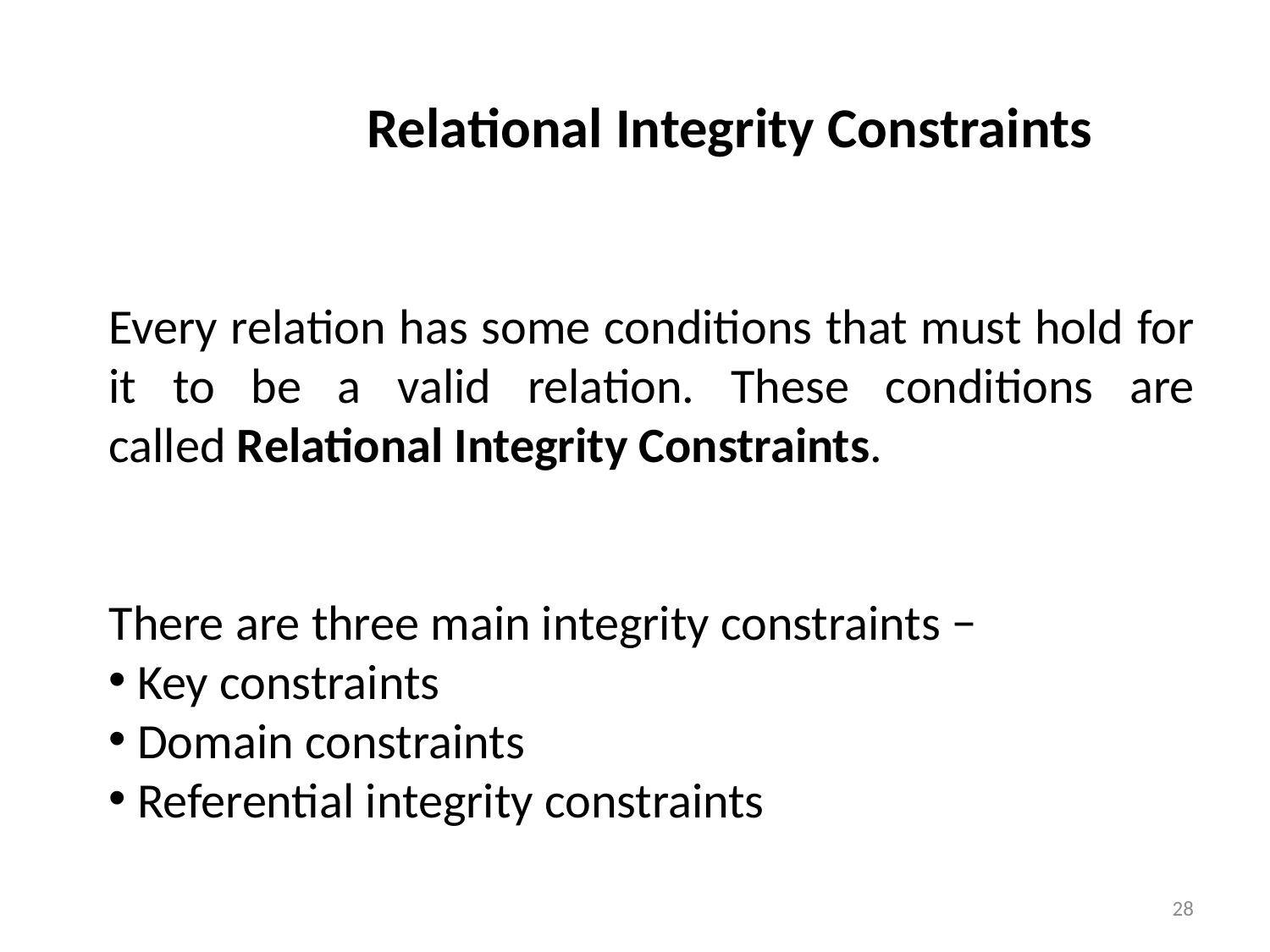

#
Relational Integrity Constraints

Every relation has some conditions that must hold for it to be a valid relation. These conditions are called Relational Integrity Constraints.

There are three main integrity constraints −
 Key constraints
 Domain constraints
 Referential integrity constraints
28